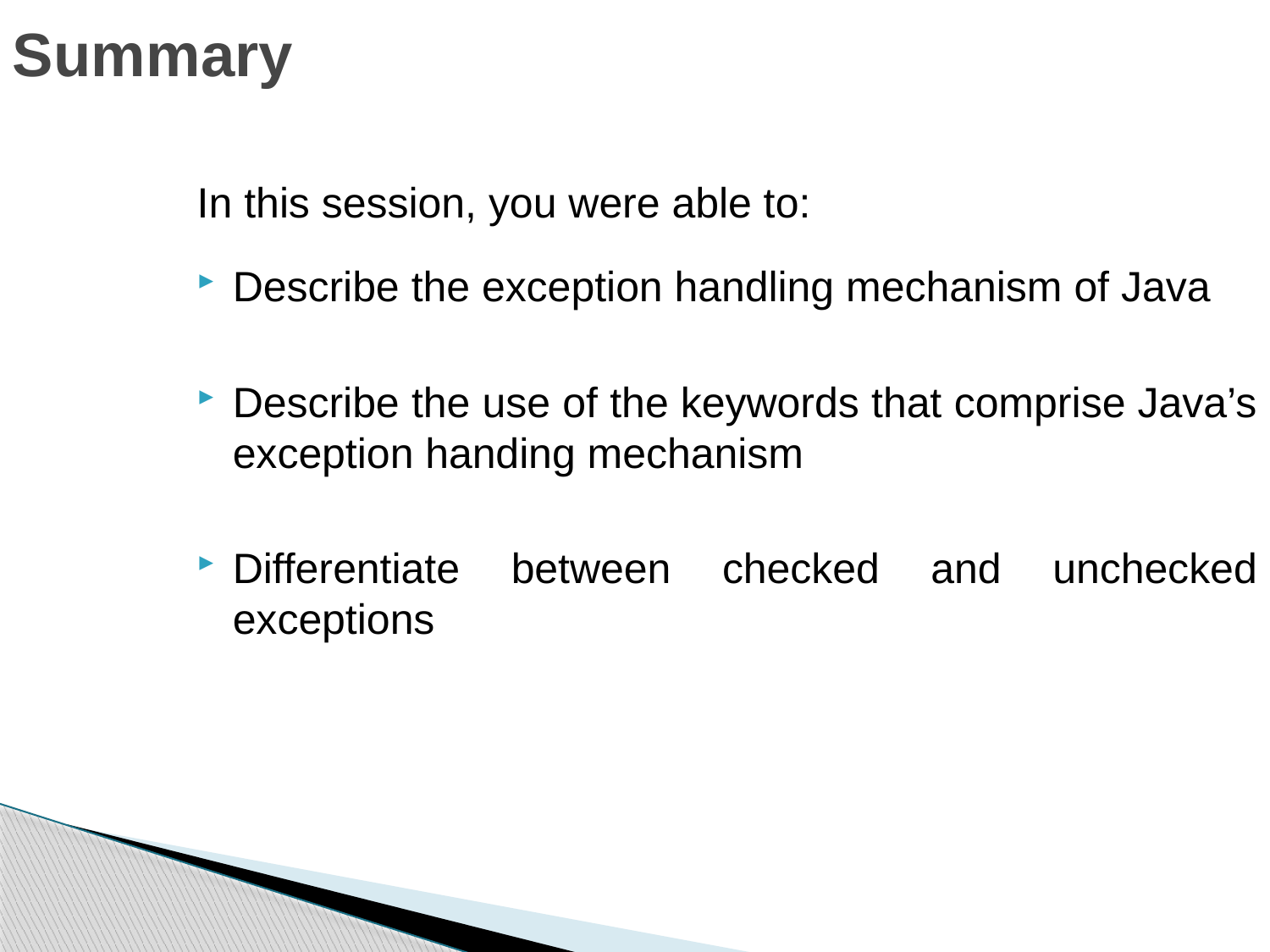

Summary
In this session, you were able to:

Describe the exception handling mechanism of Java

Describe the use of the keywords that comprise Java’s exception handing mechanism

Differentiate between checked and unchecked exceptions